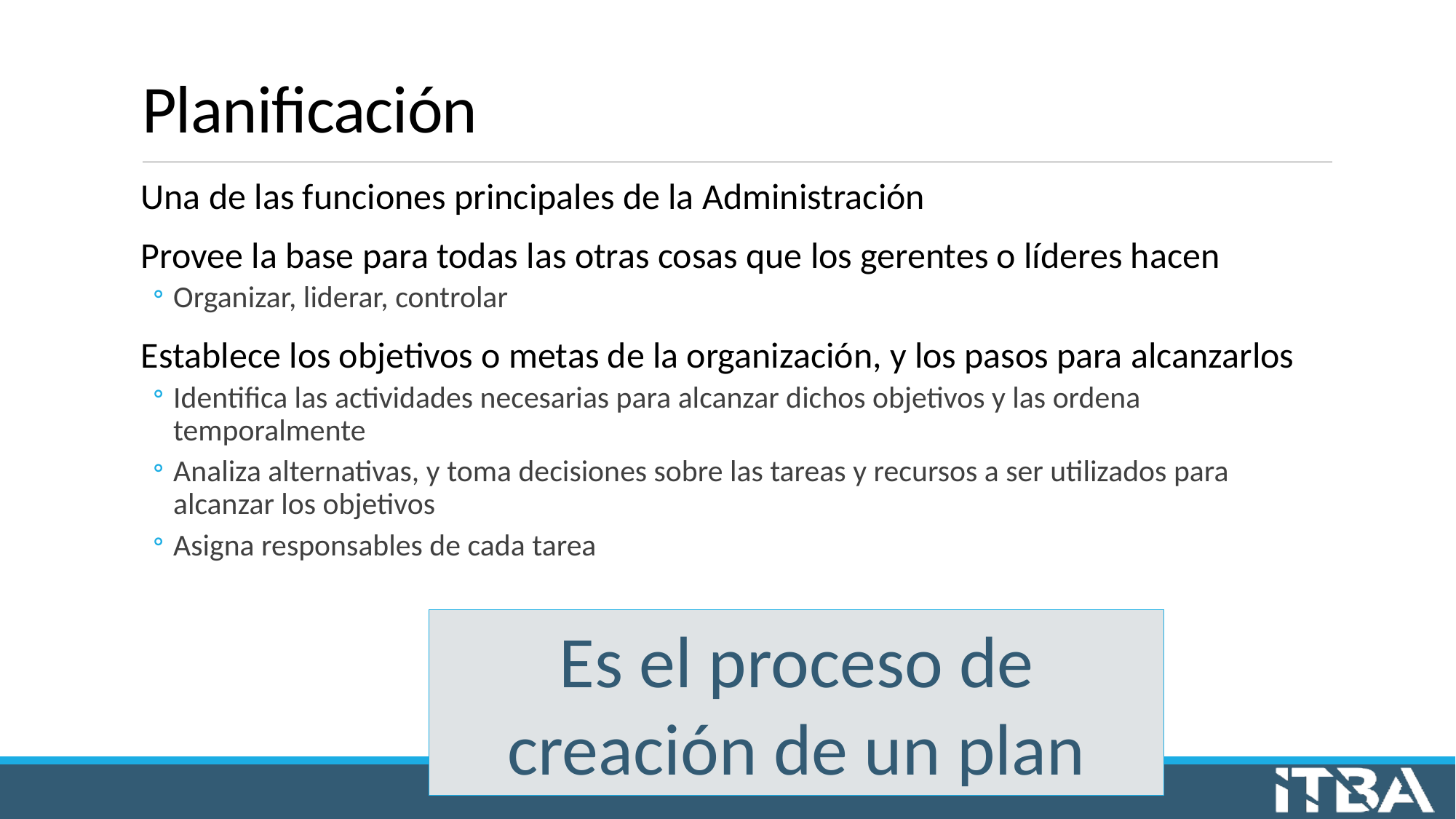

# Planificación
Una de las funciones principales de la Administración
Provee la base para todas las otras cosas que los gerentes o líderes hacen
Organizar, liderar, controlar
Establece los objetivos o metas de la organización, y los pasos para alcanzarlos
Identifica las actividades necesarias para alcanzar dichos objetivos y las ordena temporalmente
Analiza alternativas, y toma decisiones sobre las tareas y recursos a ser utilizados para alcanzar los objetivos
Asigna responsables de cada tarea
Es el proceso de creación de un plan